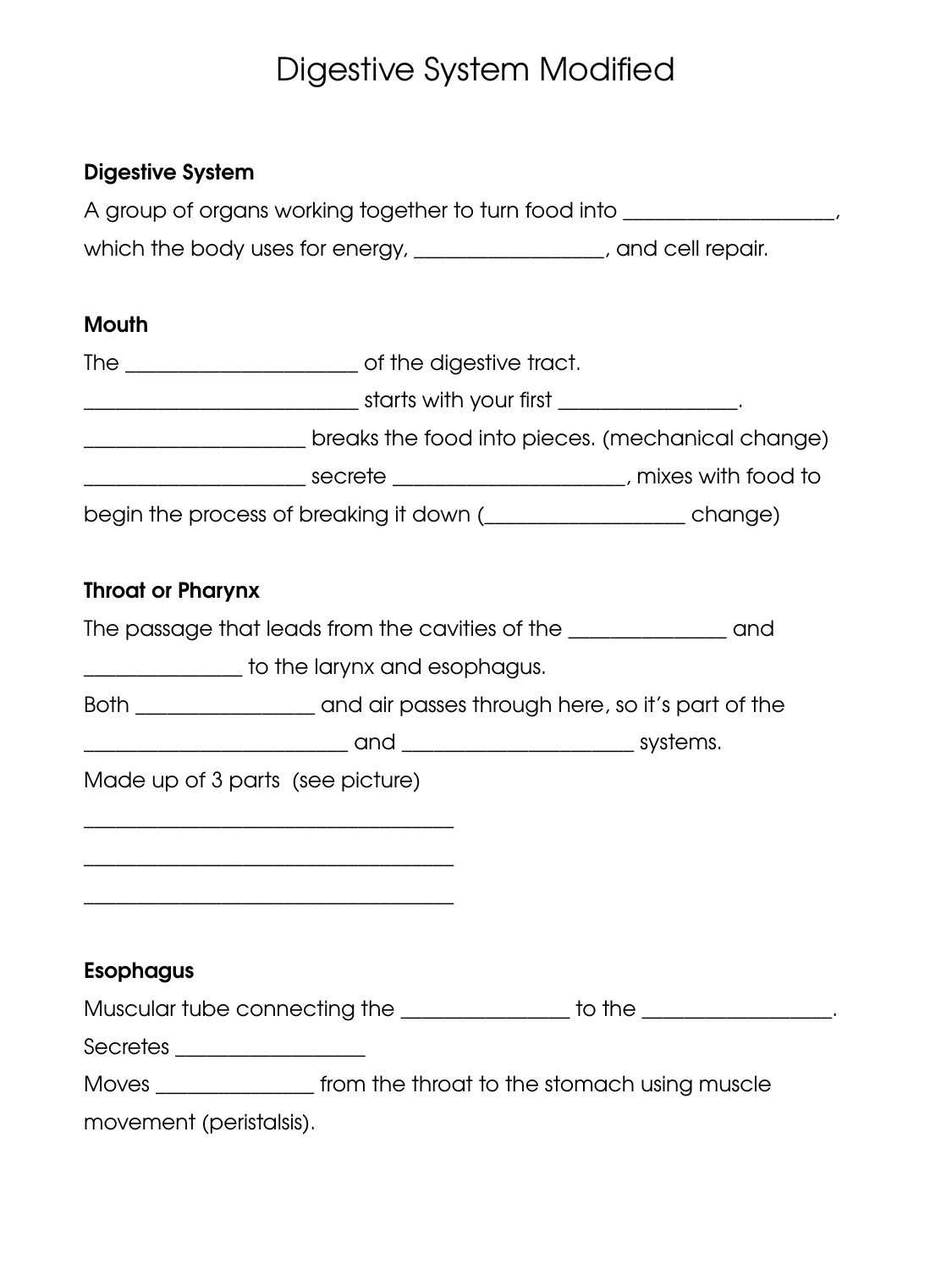

Digestive System Modified
Digestive System
A group of organs working together to turn food into ____________________, which the body uses for energy, __________________, and cell repair.

Mouth
The ______________________ of the digestive tract.
__________________________ starts with your first _________________.
_____________________ breaks the food into pieces. (mechanical change)
_____________________ secrete ______________________, mixes with food to begin the process of breaking it down (___________________ change)

Throat or Pharynx
The passage that leads from the cavities of the _______________ and _______________ to the larynx and esophagus.
Both _________________ and air passes through here, so it’s part of the _________________________ and ______________________ systems.
Made up of 3 parts  (see picture)
___________________________________
___________________________________
___________________________________

Esophagus
Muscular tube connecting the ________________ to the __________________.
Secretes __________________
Moves _______________ from the throat to the stomach using muscle movement (peristalsis).